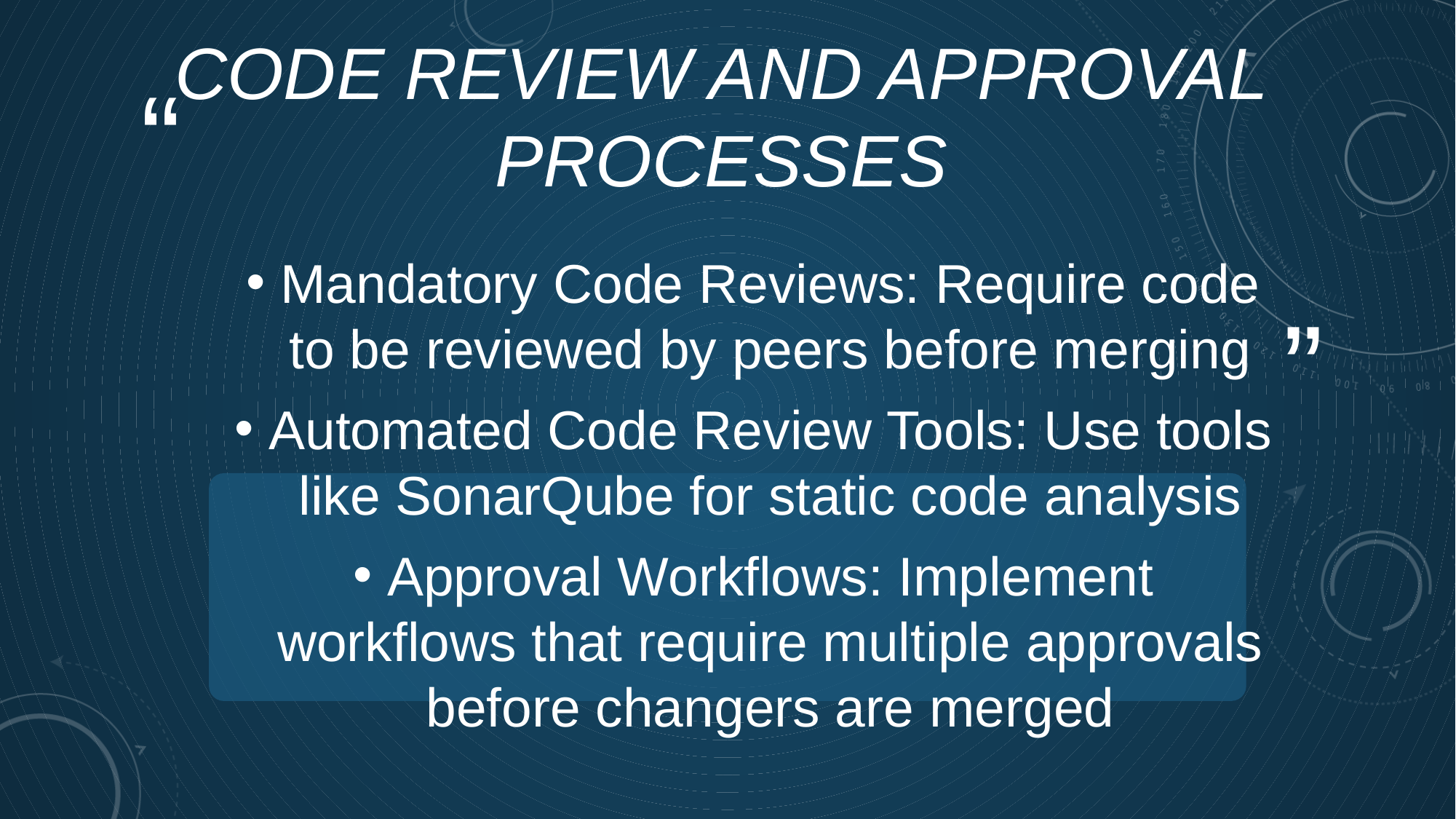

# CODE REVIEW AND APPROVAL PROCESSES
Mandatory Code Reviews: Require code to be reviewed by peers before merging
Automated Code Review Tools: Use tools like SonarQube for static code analysis
Approval Workflows: Implement workflows that require multiple approvals before changers are merged